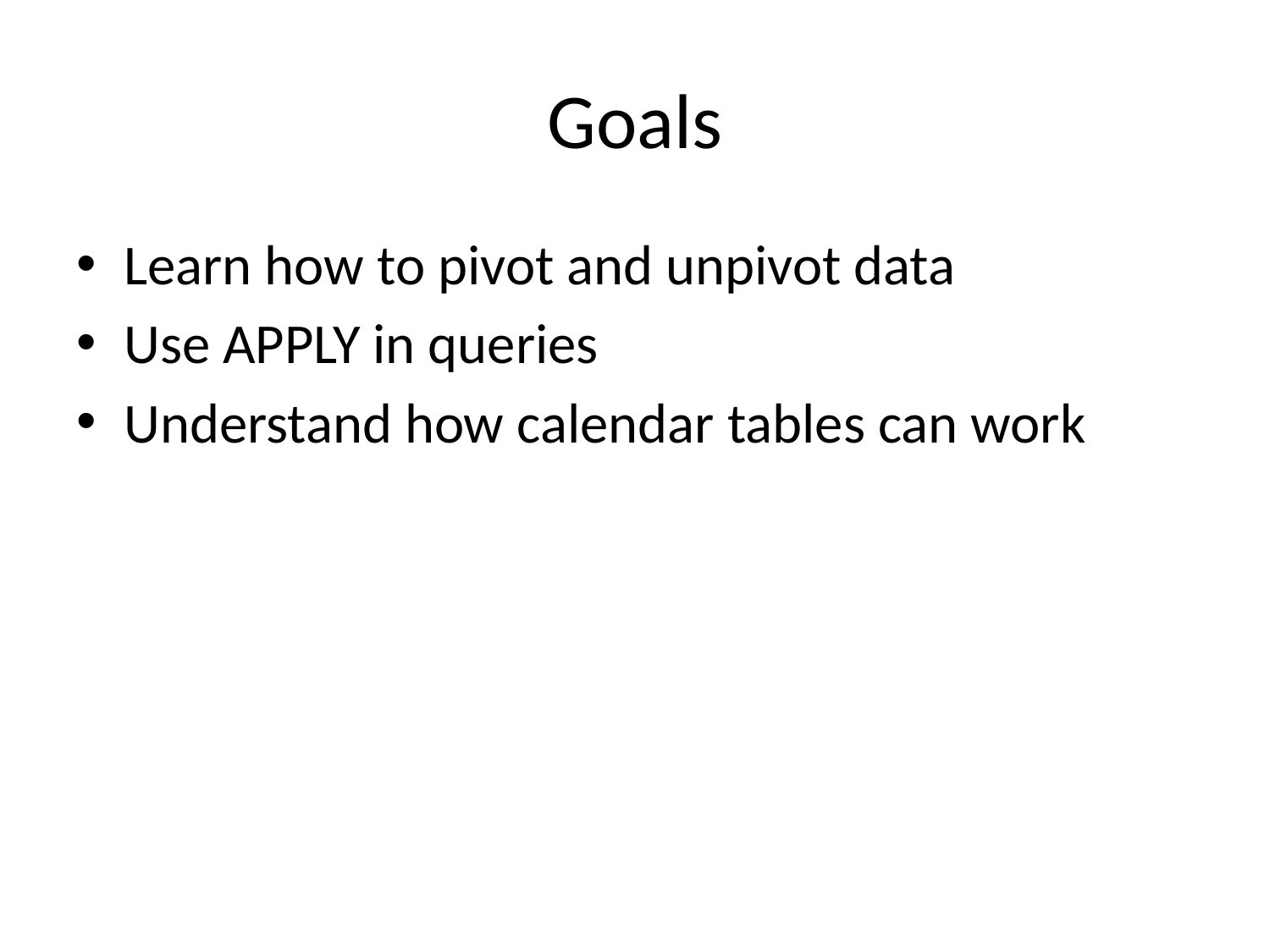

# Goals
Learn how to pivot and unpivot data
Use APPLY in queries
Understand how calendar tables can work